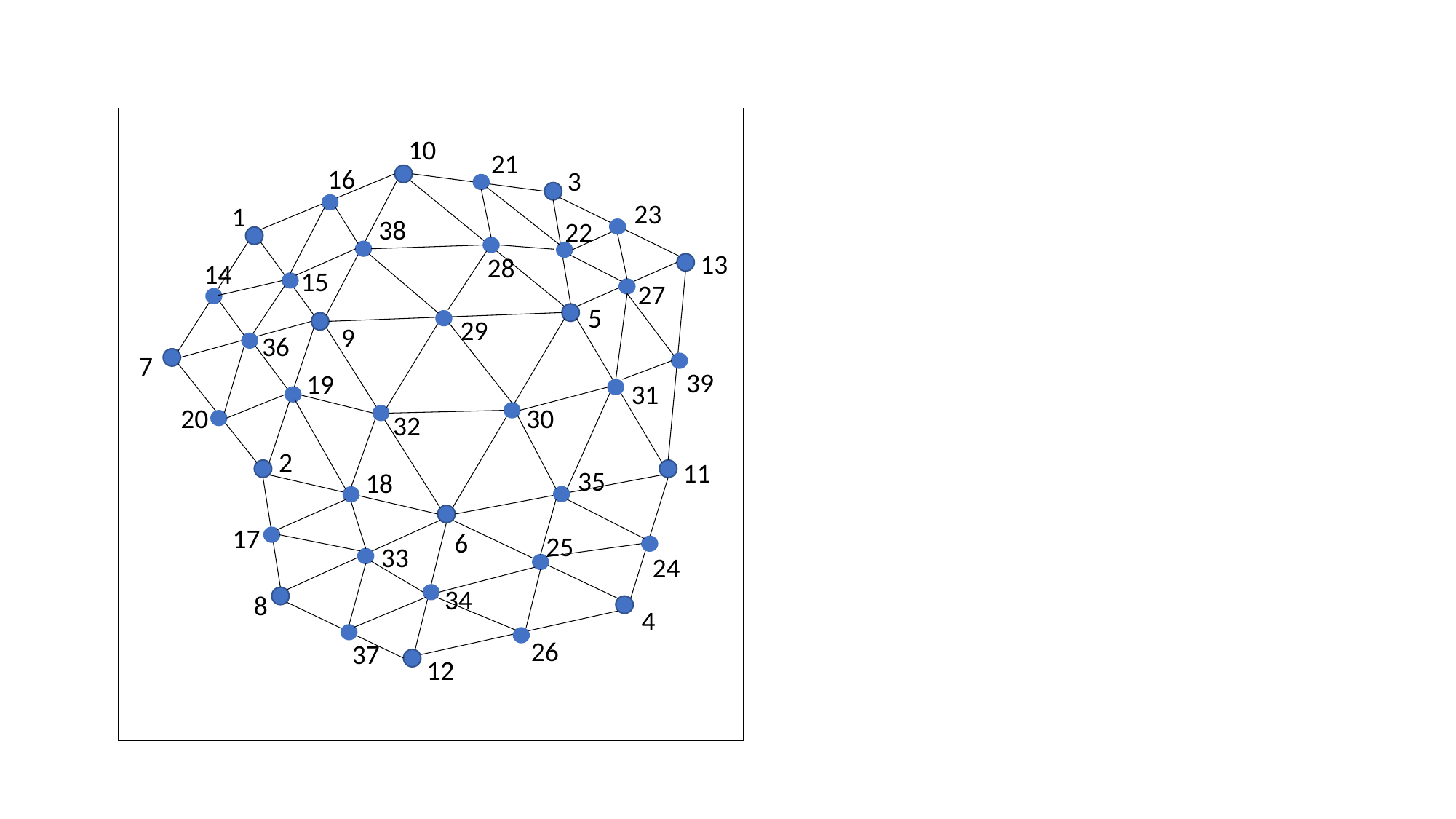

10
21
16
3

23
1

38
22

13

28
14

15
27

5

29

9
36

7

39
19
31

20
30

32

2
11
35

18

17
6
25

33

24

34
8

4

26
37
12